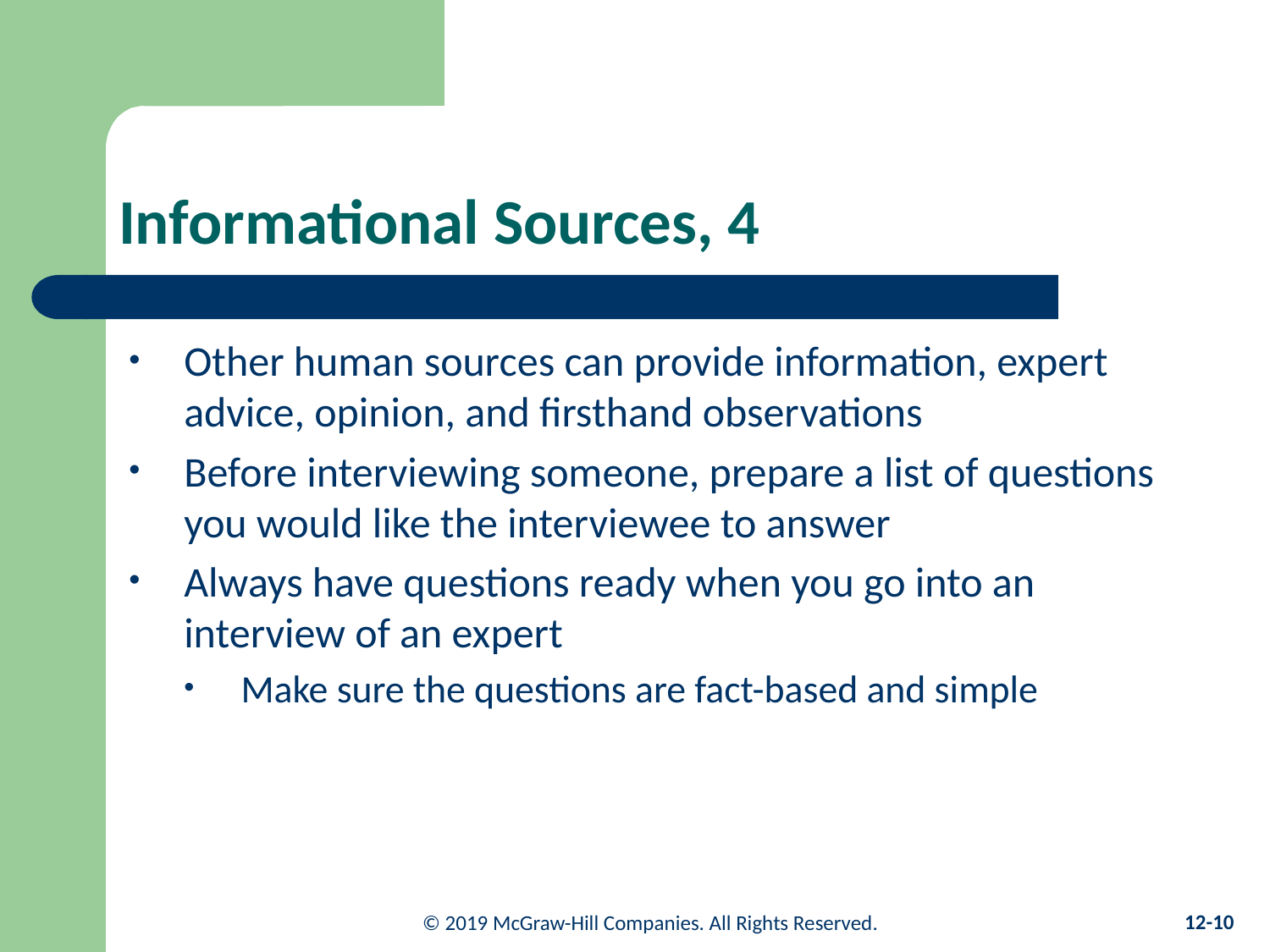

# Informational Sources, 4
Other human sources can provide information, expert advice, opinion, and firsthand observations
Before interviewing someone, prepare a list of questions you would like the interviewee to answer
Always have questions ready when you go into an interview of an expert
Make sure the questions are fact-based and simple